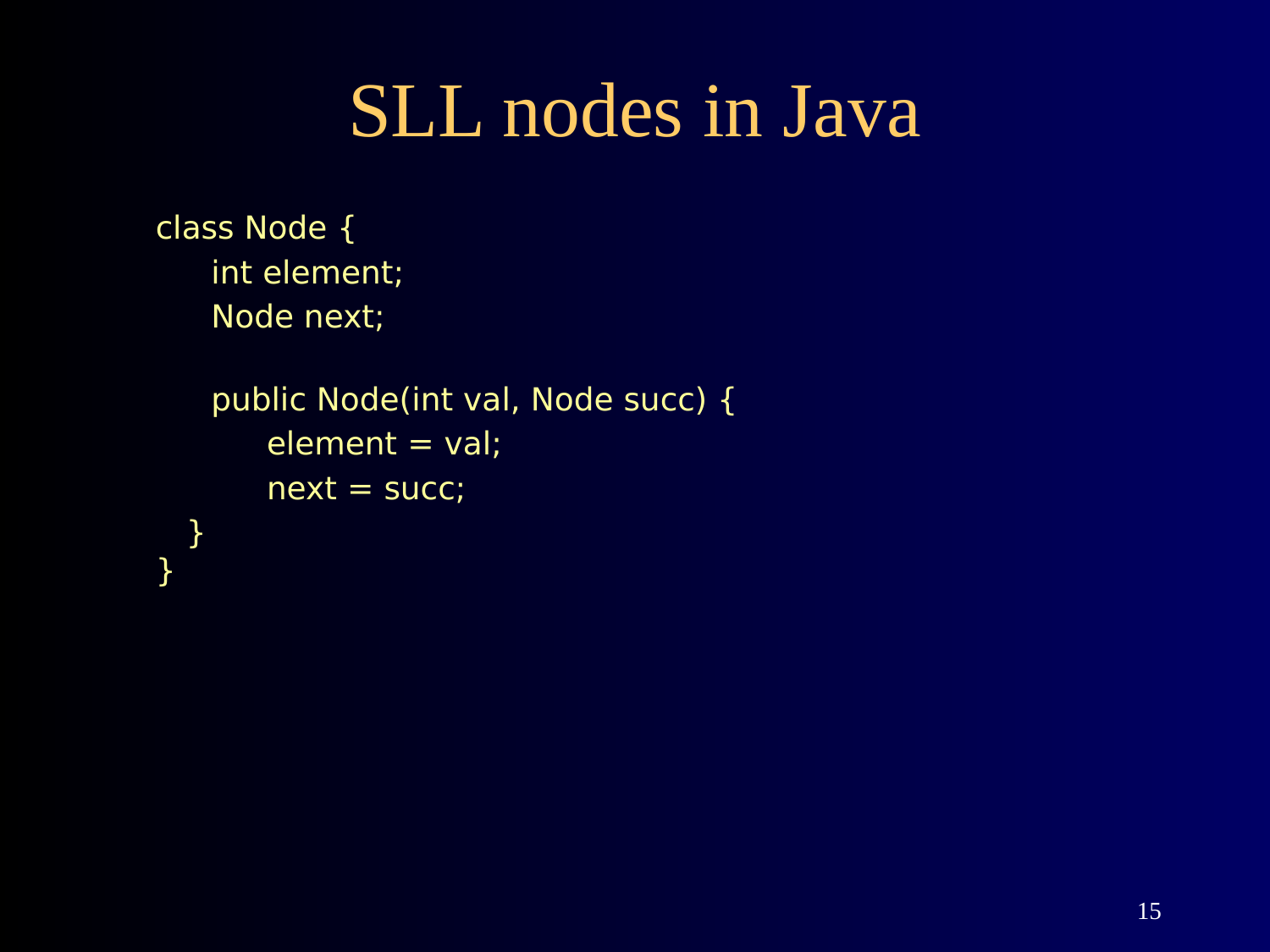

# SLL nodes in Java
class Node {
int element;
Node next;
public Node(int val, Node succ) {
element = val;
next = succ;
   }
}
15